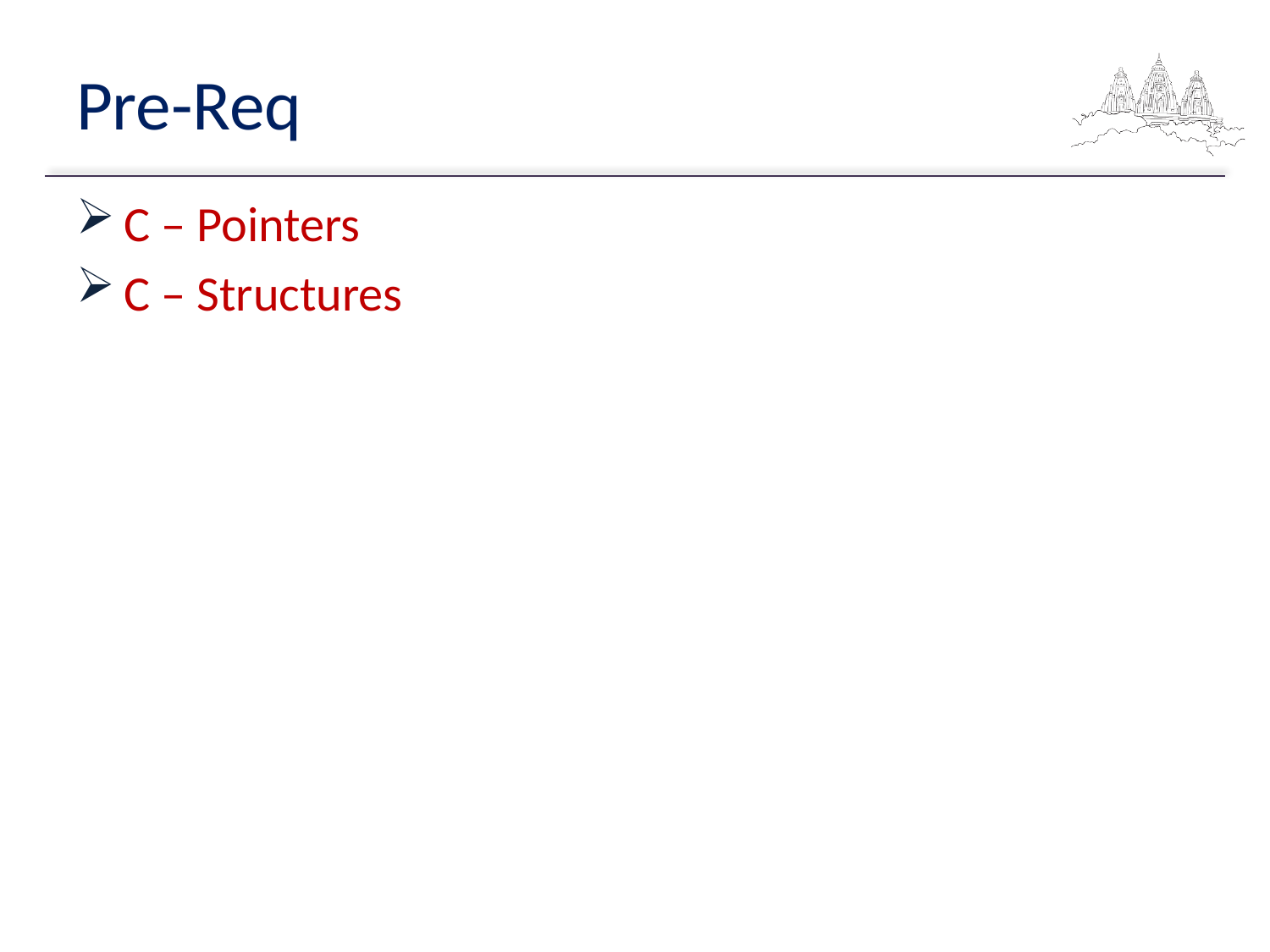

# Pre-Req
C – Pointers
C – Structures